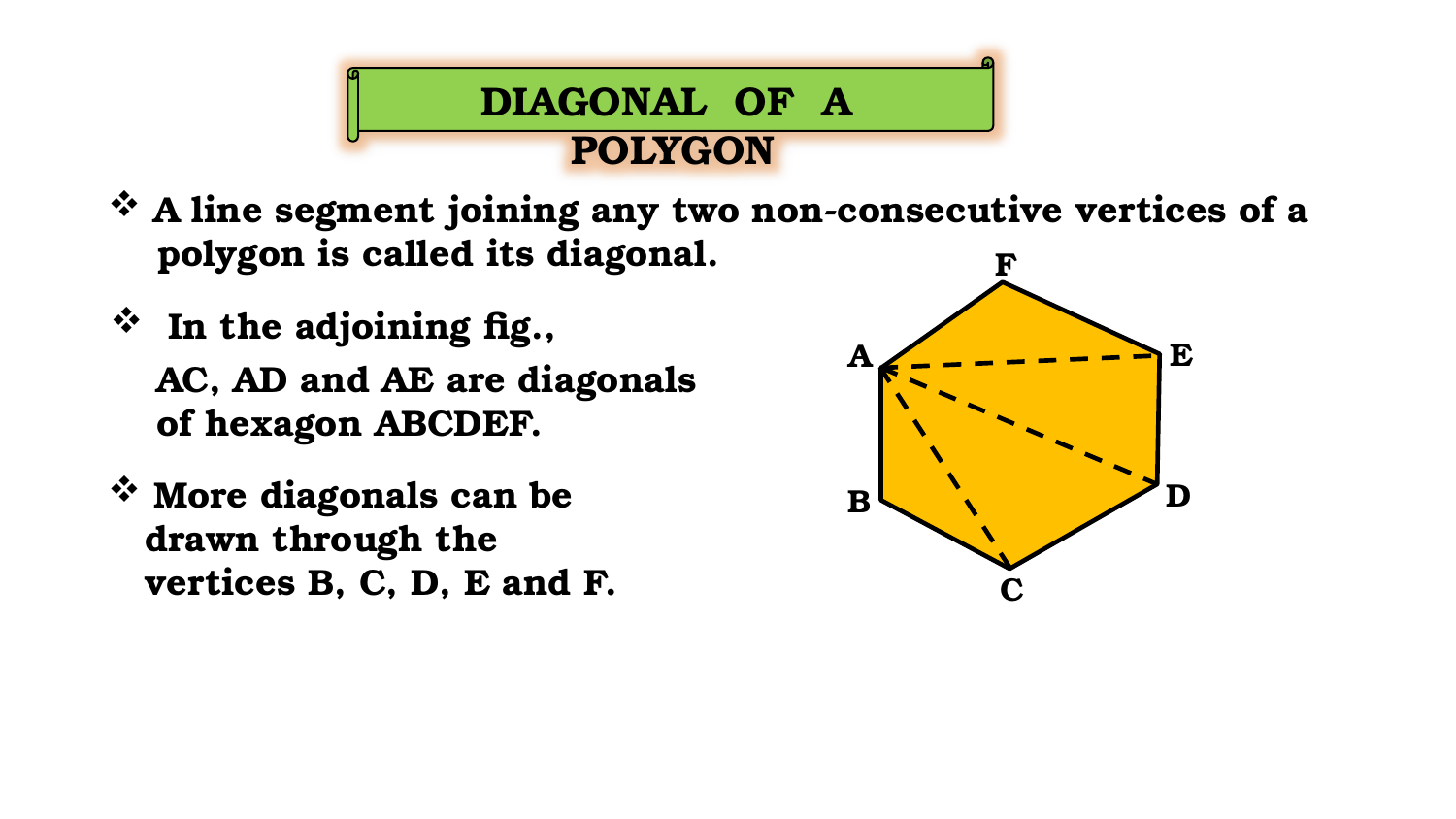

DIAGONAL  OF  A  POLYGON
A line segment joining any two non-consecutive vertices of a
    polygon is called its diagonal.
F

E
A
D
B
C
 In the adjoining fig.,
AC, AD and AE are diagonals
of hexagon ABCDEF.

More diagonals can be
   drawn through the
   vertices B, C, D, E and F.